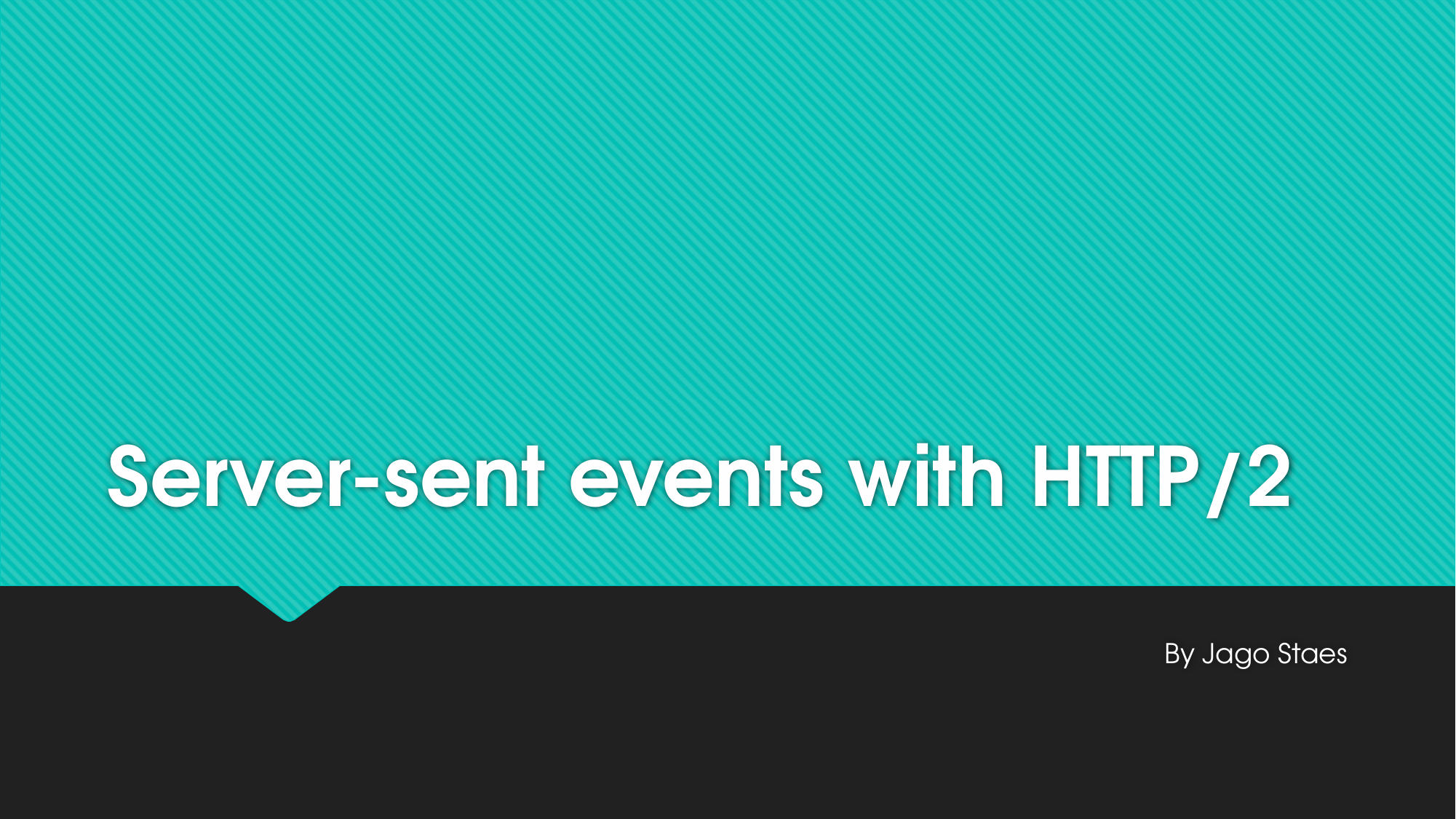

# Server-sent events with HTTP/2
By Jago Staes